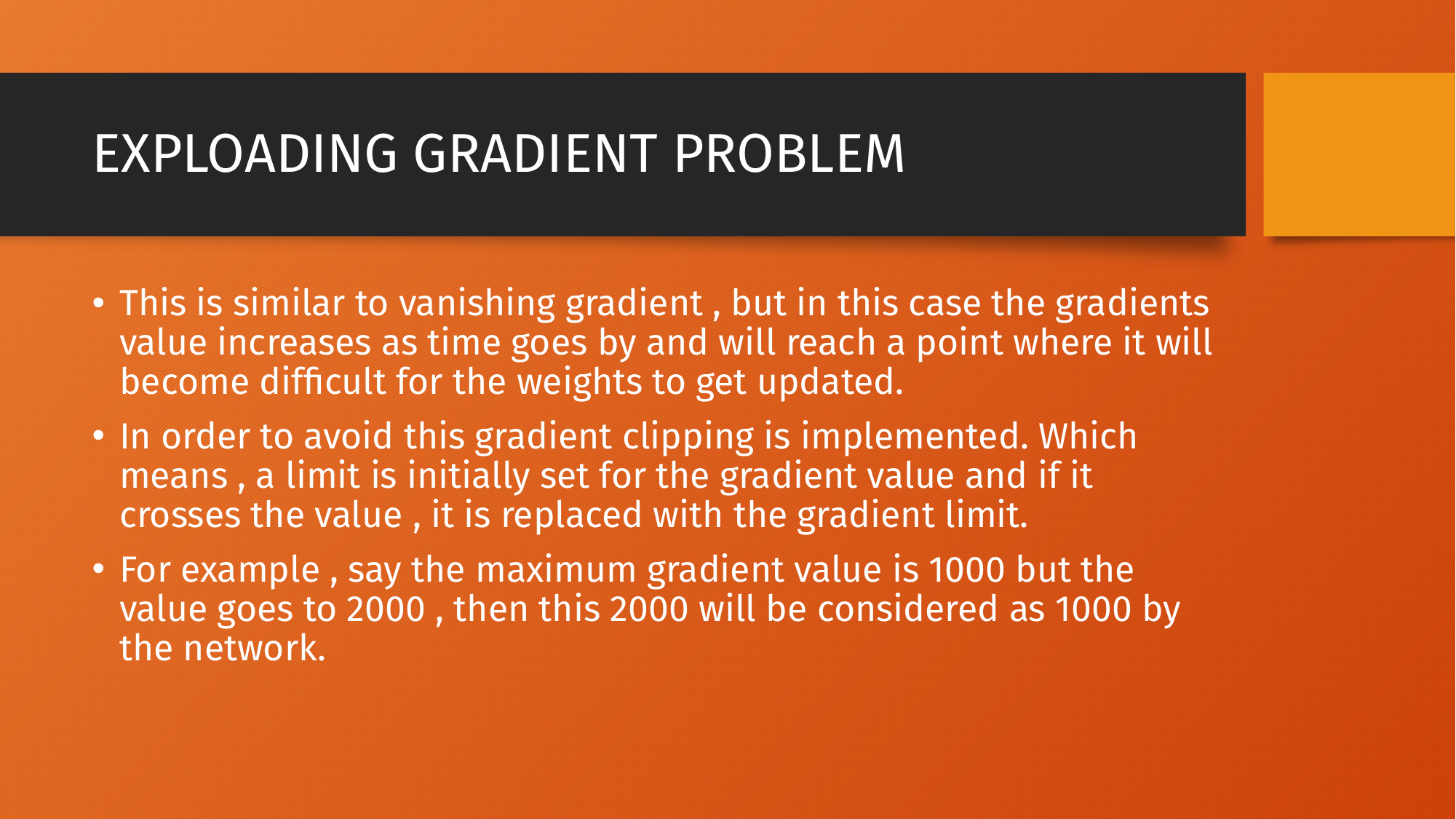

# EXPLOADING GRADIENT PROBLEM
This is similar to vanishing gradient , but in this case the gradients value increases as time goes by and will reach a point where it will become difficult for the weights to get updated.
In order to avoid this gradient clipping is implemented. Which means , a limit is initially set for the gradient value and if it crosses the value , it is replaced with the gradient limit.
For example , say the maximum gradient value is 1000 but the value goes to 2000 , then this 2000 will be considered as 1000 by the network.